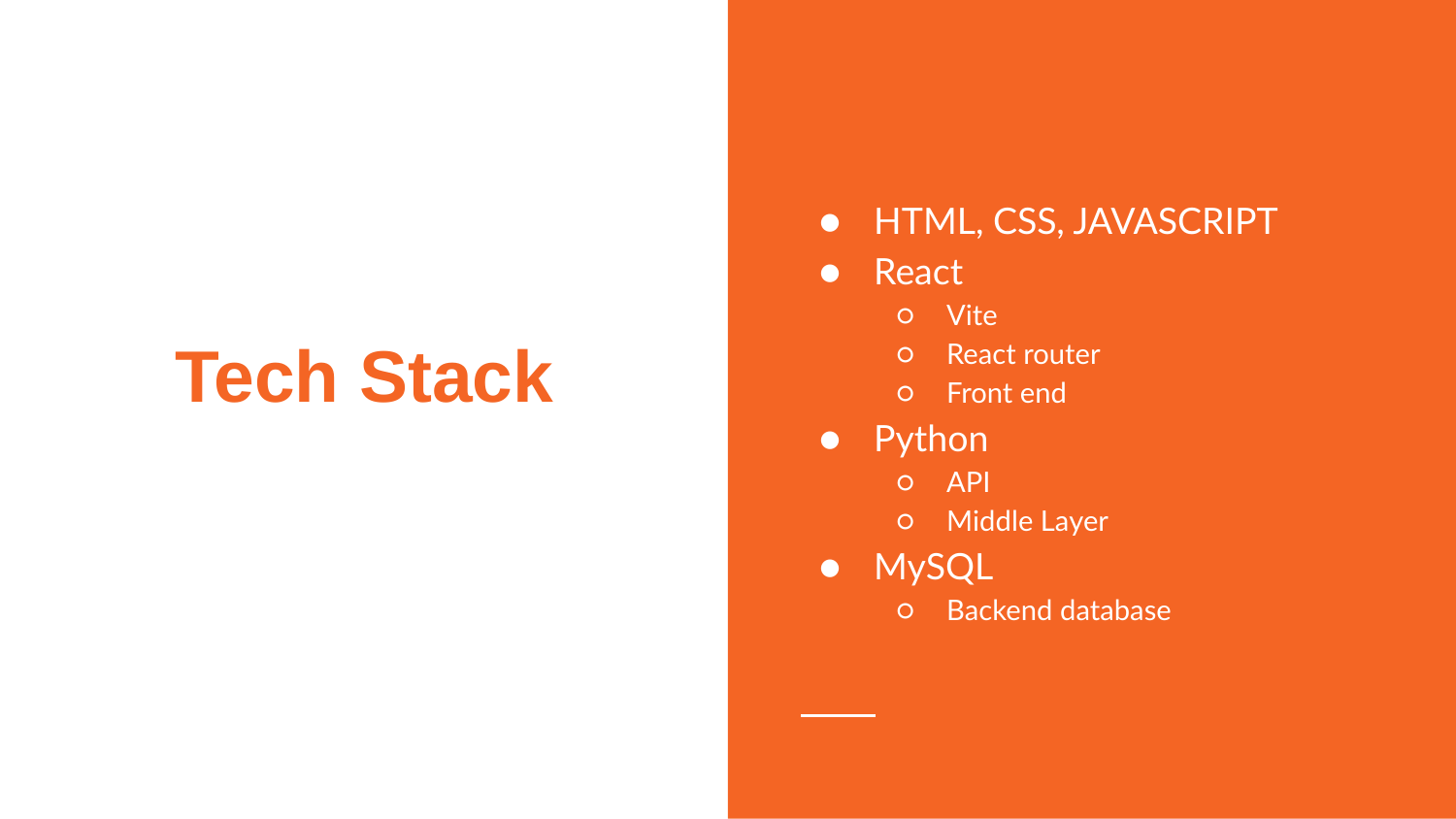

HTML, CSS, JAVASCRIPT
React
Vite
React router
Front end
Python
API
Middle Layer
MySQL
Backend database
# Tech Stack